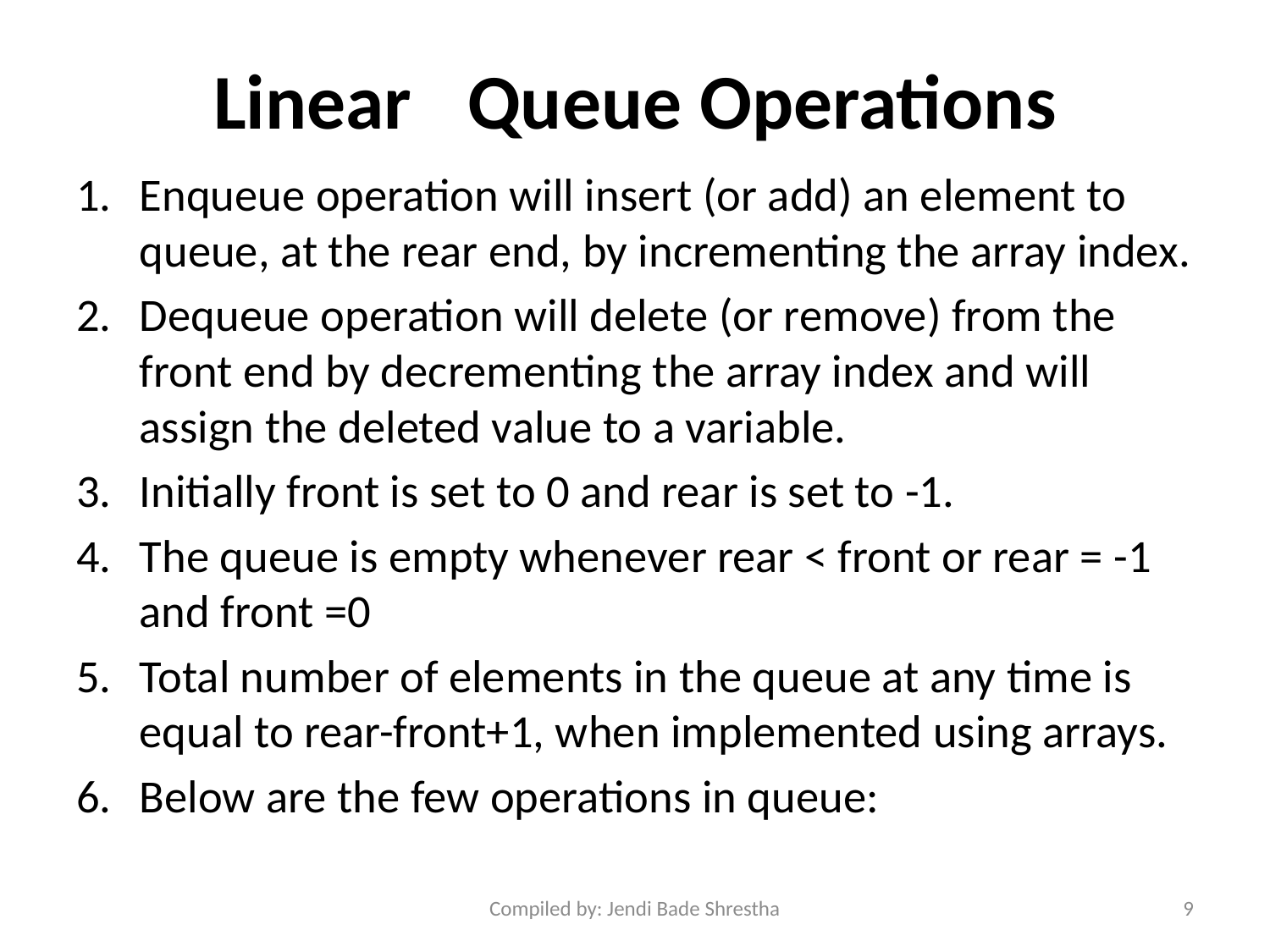

# Linear	Queue Operations
Enqueue operation will insert (or add) an element to queue, at the rear end, by incrementing the array index.
Dequeue operation will delete (or remove) from the front end by decrementing the array index and will assign the deleted value to a variable.
Initially front is set to 0 and rear is set to -1.
The queue is empty whenever rear < front or rear = -1 and front =0
Total number of elements in the queue at any time is equal to rear-front+1, when implemented using arrays.
Below are the few operations in queue:
Compiled by: Jendi Bade Shrestha
9